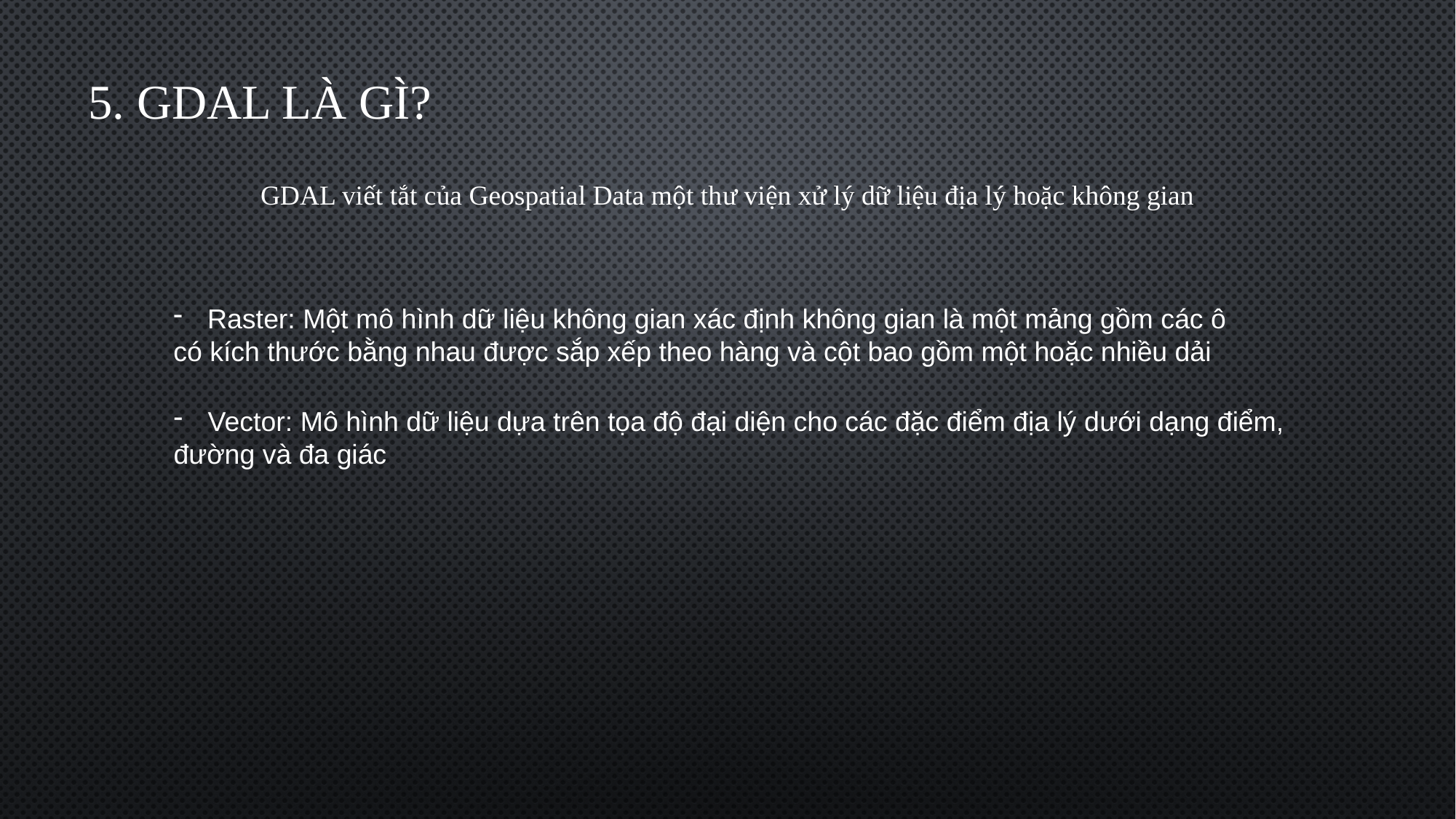

5. GDAL là gì?
GDAL viết tắt của Geospatial Data một thư viện xử lý dữ liệu địa lý hoặc không gian
Raster: Một mô hình dữ liệu không gian xác định không gian là một mảng gồm các ô
có kích thước bằng nhau được sắp xếp theo hàng và cột bao gồm một hoặc nhiều dải
Vector: Mô hình dữ liệu dựa trên tọa độ đại diện cho các đặc điểm địa lý dưới dạng điểm,
đường và đa giác